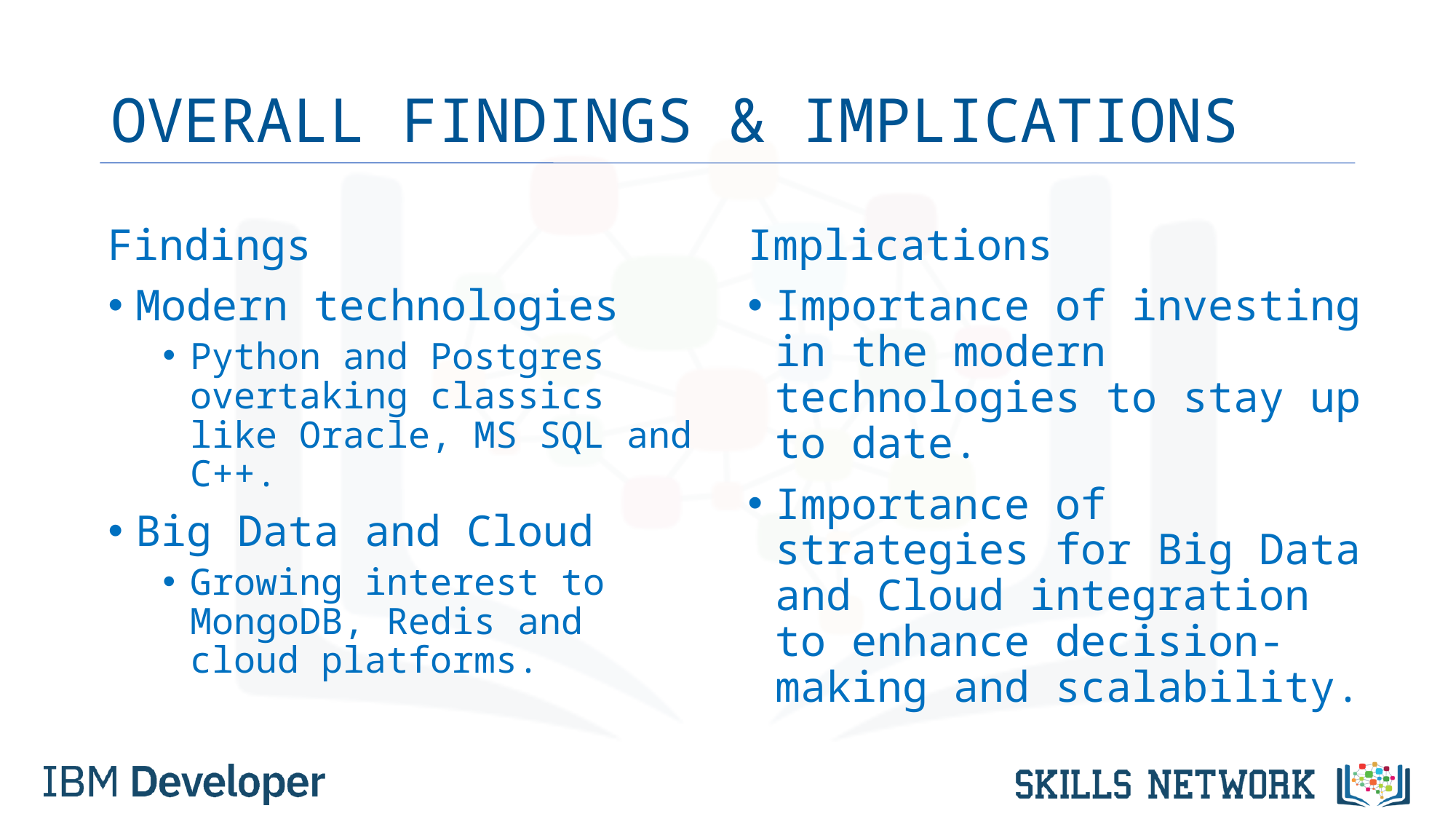

# OVERALL FINDINGS & IMPLICATIONS
Findings
Modern technologies
Python and Postgres overtaking classics like Oracle, MS SQL and C++.
Big Data and Cloud
Growing interest to MongoDB, Redis and cloud platforms.
Implications
Importance of investing in the modern technologies to stay up to date.
Importance of strategies for Big Data and Cloud integration to enhance decision-making and scalability.